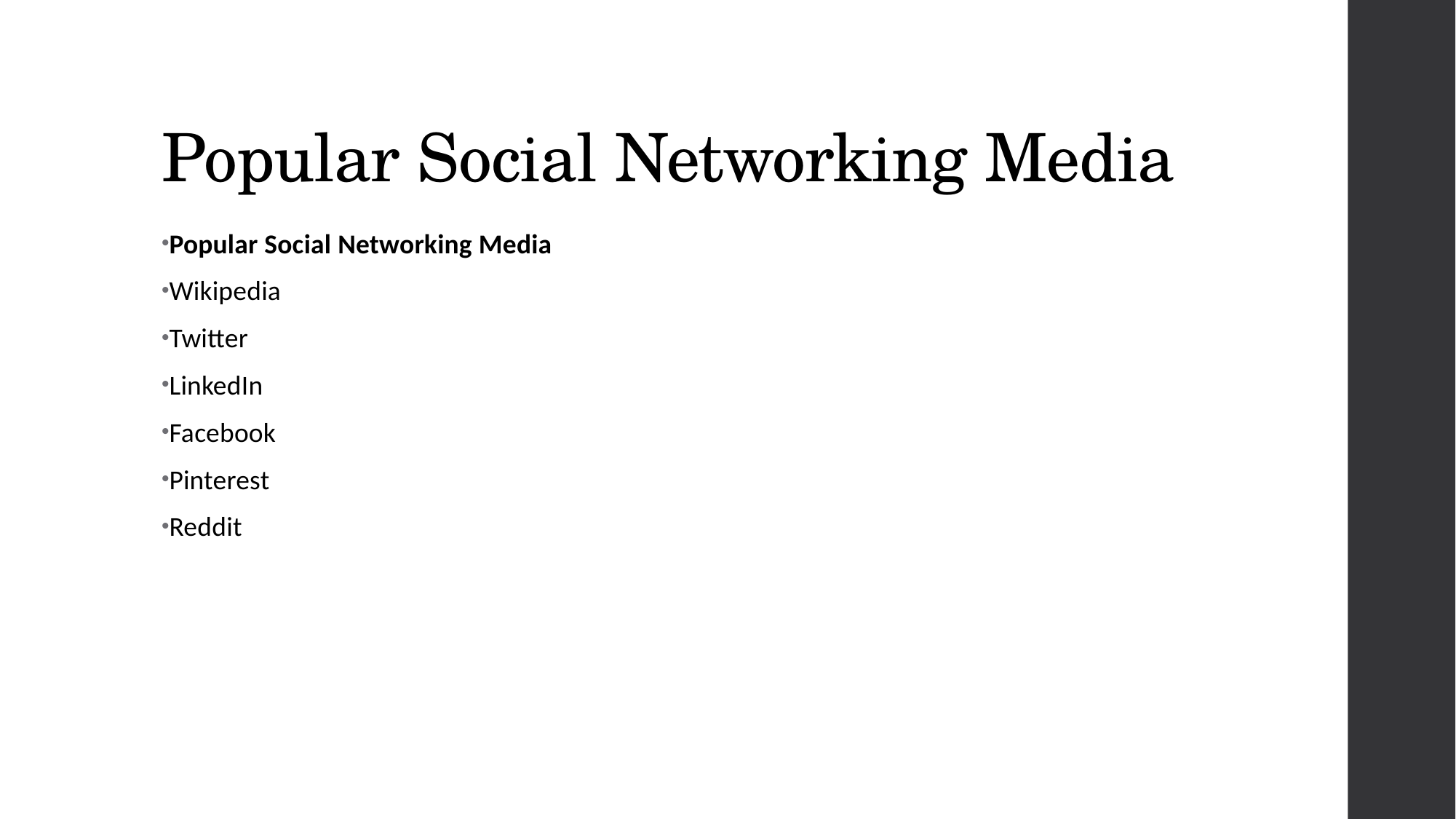

# Popular Social Networking Media
Popular Social Networking Media
Wikipedia
Twitter
LinkedIn
Facebook
Pinterest
Reddit